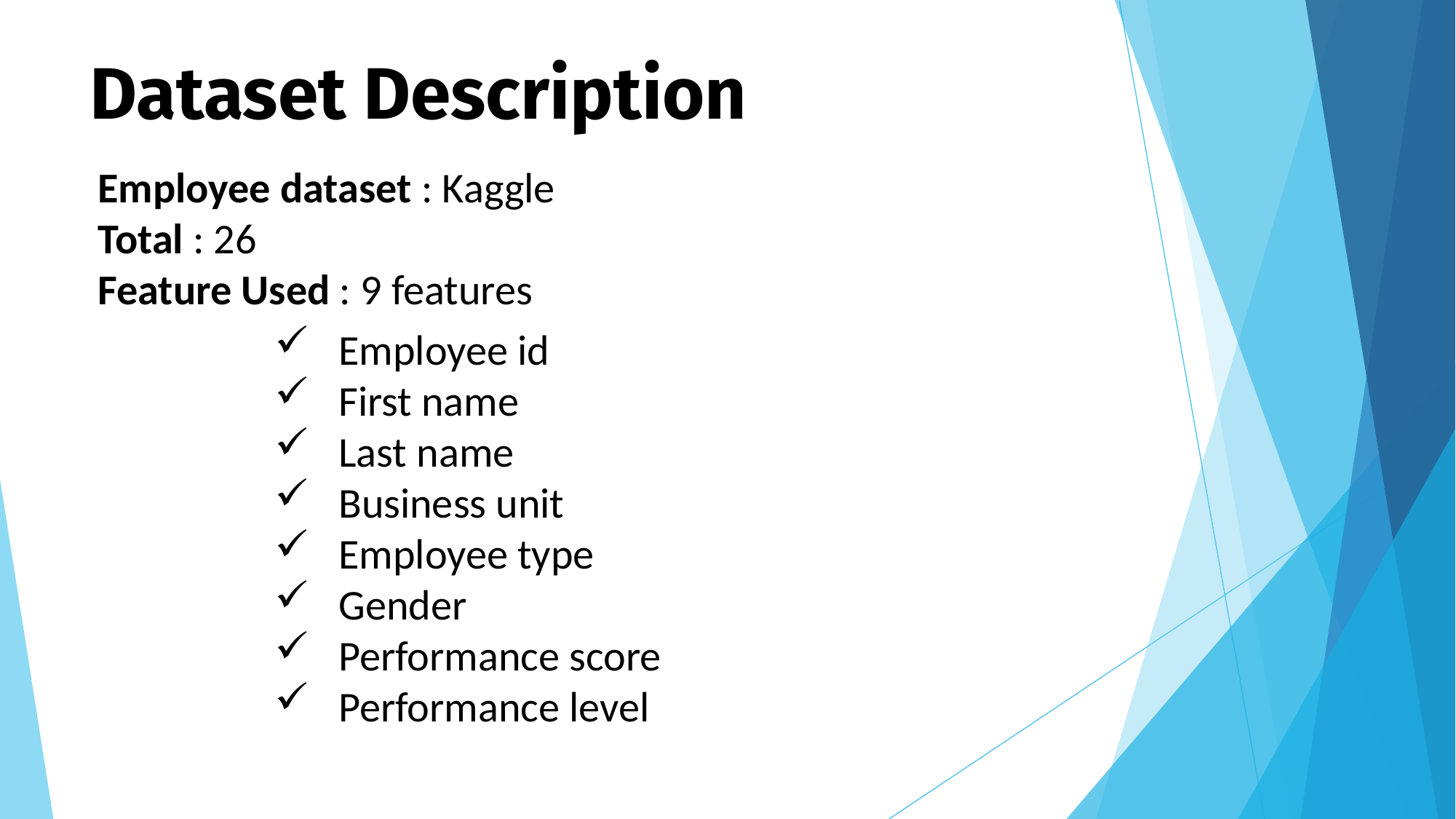

# Dataset Description
Employee dataset : Kaggle
Total : 26
Feature Used : 9 features
 Employee id
 First name
 Last name
 Business unit
 Employee type
 Gender
 Performance score
 Performance level